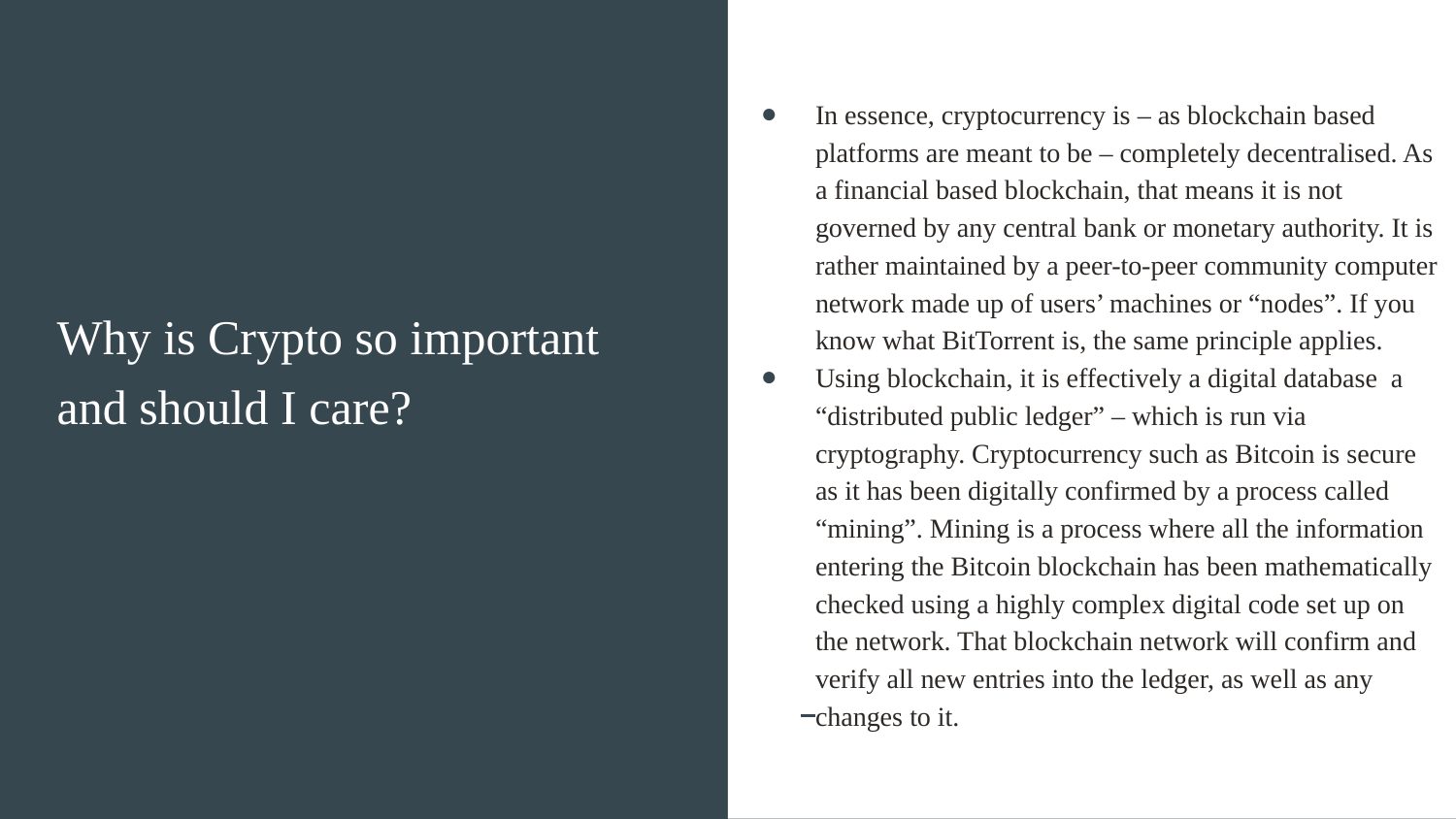

In essence, cryptocurrency is – as blockchain based platforms are meant to be – completely decentralised. As a financial based blockchain, that means it is not governed by any central bank or monetary authority. It is rather maintained by a peer-to-peer community computer network made up of users’ machines or “nodes”. If you know what BitTorrent is, the same principle applies.
Using blockchain, it is effectively a digital database  a “distributed public ledger” – which is run via cryptography. Cryptocurrency such as Bitcoin is secure as it has been digitally confirmed by a process called “mining”. Mining is a process where all the information entering the Bitcoin blockchain has been mathematically checked using a highly complex digital code set up on the network. That blockchain network will confirm and verify all new entries into the ledger, as well as any changes to it.

# Why is Crypto so important and should I care?